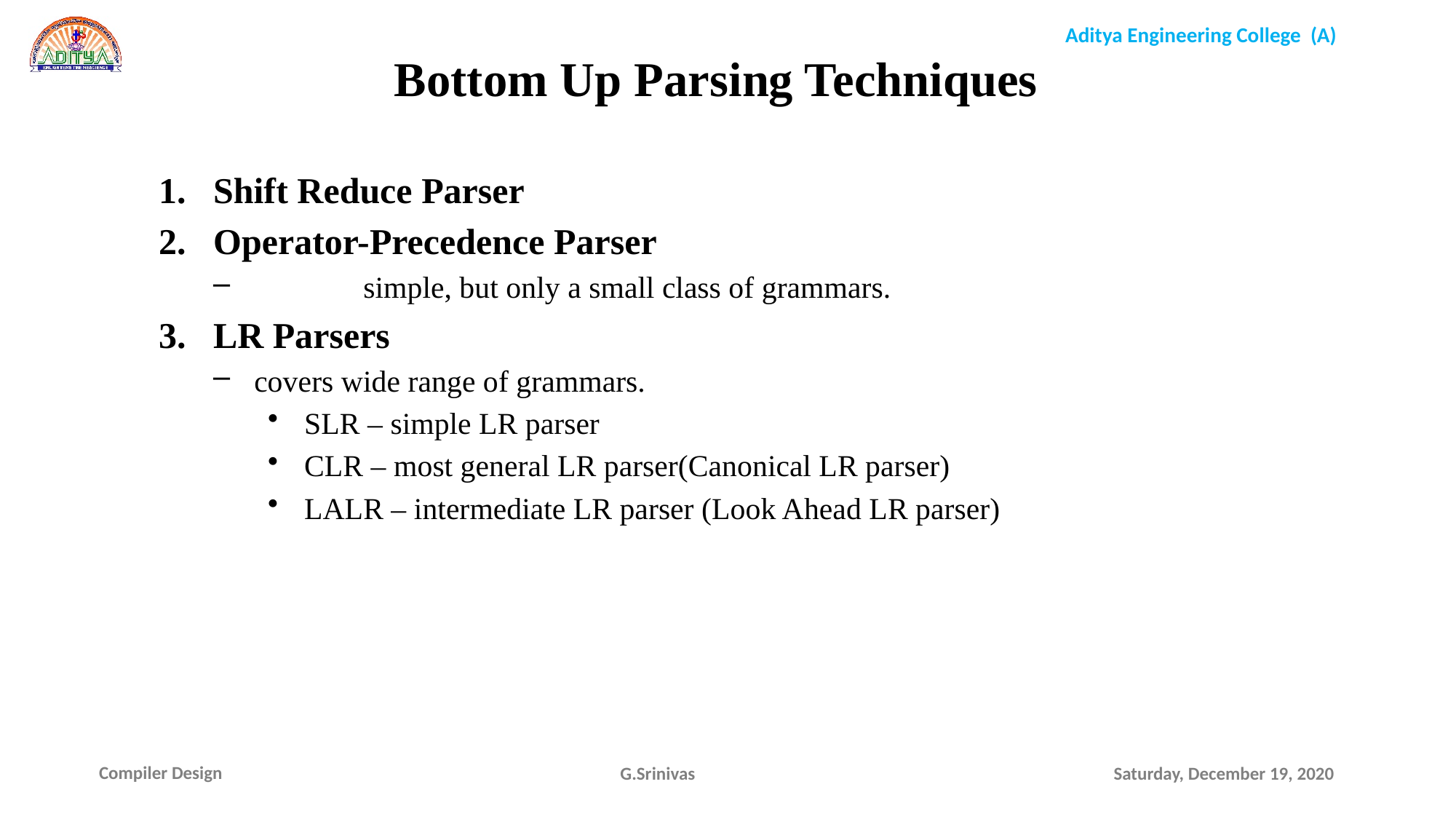

Bottom Up Parsing Techniques

Shift Reduce Parser
Operator-Precedence Parser
	simple, but only a small class of grammars.
LR Parsers
covers wide range of grammars.
SLR – simple LR parser
CLR – most general LR parser(Canonical LR parser)
LALR – intermediate LR parser (Look Ahead LR parser)
G.Srinivas
Saturday, December 19, 2020